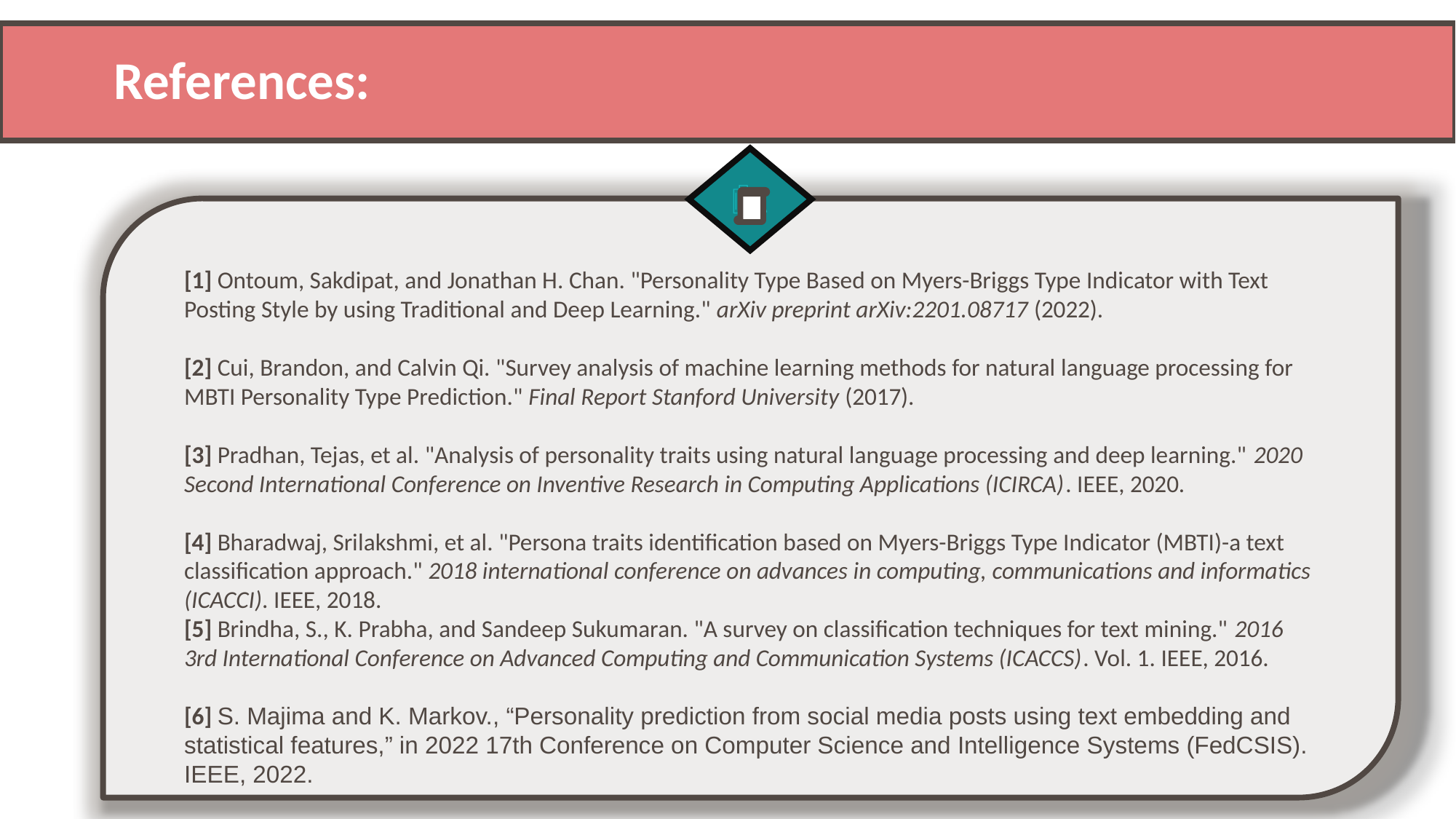

References:

[1] Ontoum, Sakdipat, and Jonathan H. Chan. "Personality Type Based on Myers-Briggs Type Indicator with Text Posting Style by using Traditional and Deep Learning." arXiv preprint arXiv:2201.08717 (2022).

[2] Cui, Brandon, and Calvin Qi. "Survey analysis of machine learning methods for natural language processing for MBTI Personality Type Prediction." Final Report Stanford University (2017).

[3] Pradhan, Tejas, et al. "Analysis of personality traits using natural language processing and deep learning." 2020 Second International Conference on Inventive Research in Computing Applications (ICIRCA). IEEE, 2020.

[4] Bharadwaj, Srilakshmi, et al. "Persona traits identification based on Myers-Briggs Type Indicator (MBTI)-a text classification approach." 2018 international conference on advances in computing, communications and informatics (ICACCI). IEEE, 2018.
[5] Brindha, S., K. Prabha, and Sandeep Sukumaran. "A survey on classification techniques for text mining." 2016 3rd International Conference on Advanced Computing and Communication Systems (ICACCS). Vol. 1. IEEE, 2016.

[6] S. Majima and K. Markov., “Personality prediction from social media posts using text embedding and statistical features,” in 2022 17th Conference on Computer Science and Intelligence Systems (FedCSIS). IEEE, 2022.